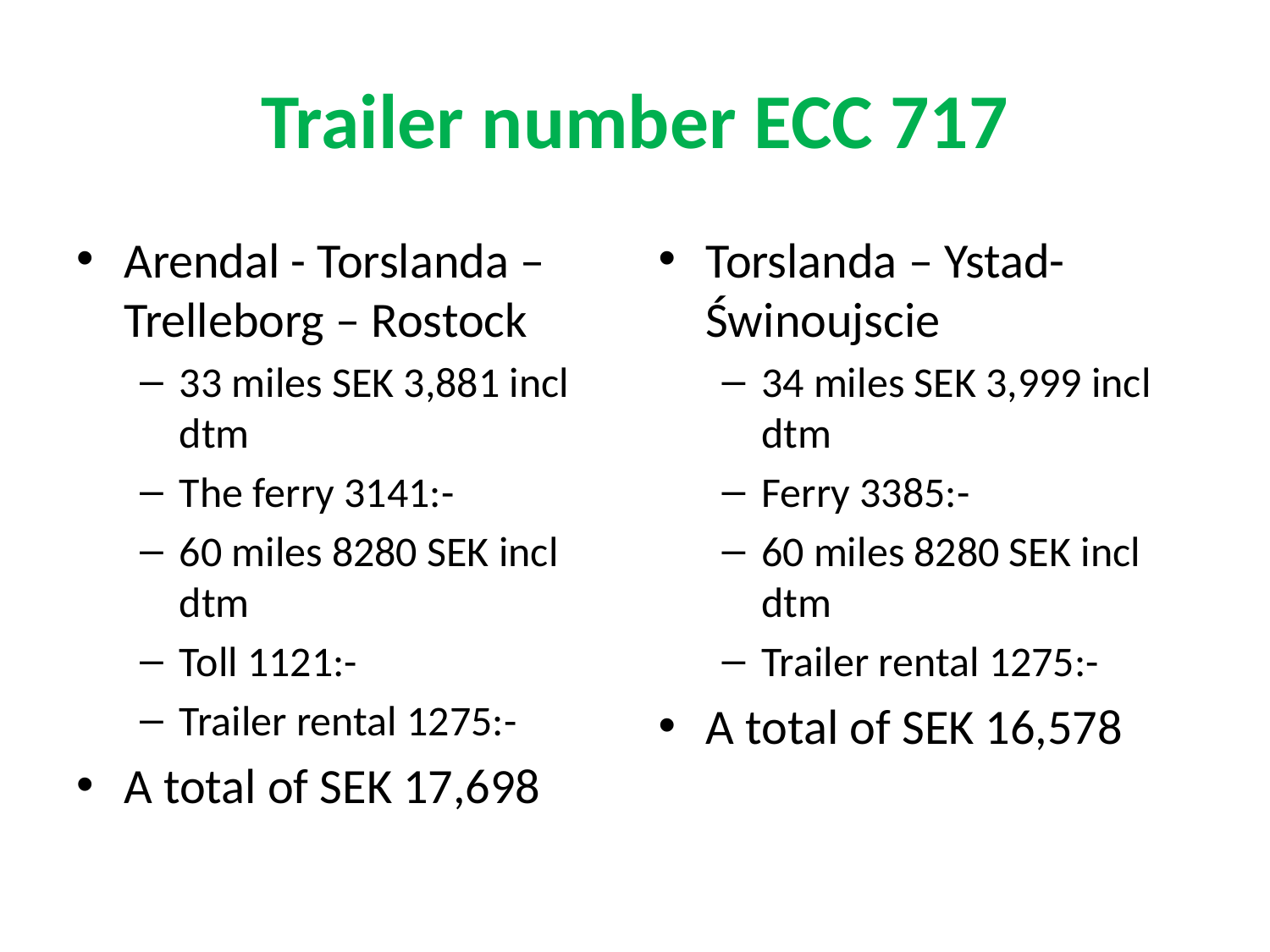

# Trailer number ECC 717
Arendal - Torslanda – Trelleborg – Rostock
33 miles SEK 3,881 incl dtm
The ferry 3141:-
60 miles 8280 SEK incl dtm
Toll 1121:-
Trailer rental 1275:-
A total of SEK 17,698

Torslanda – Ystad- Świnoujscie
34 miles SEK 3,999 incl dtm
Ferry 3385:-
60 miles 8280 SEK incl dtm
Trailer rental 1275:-
A total of SEK 16,578